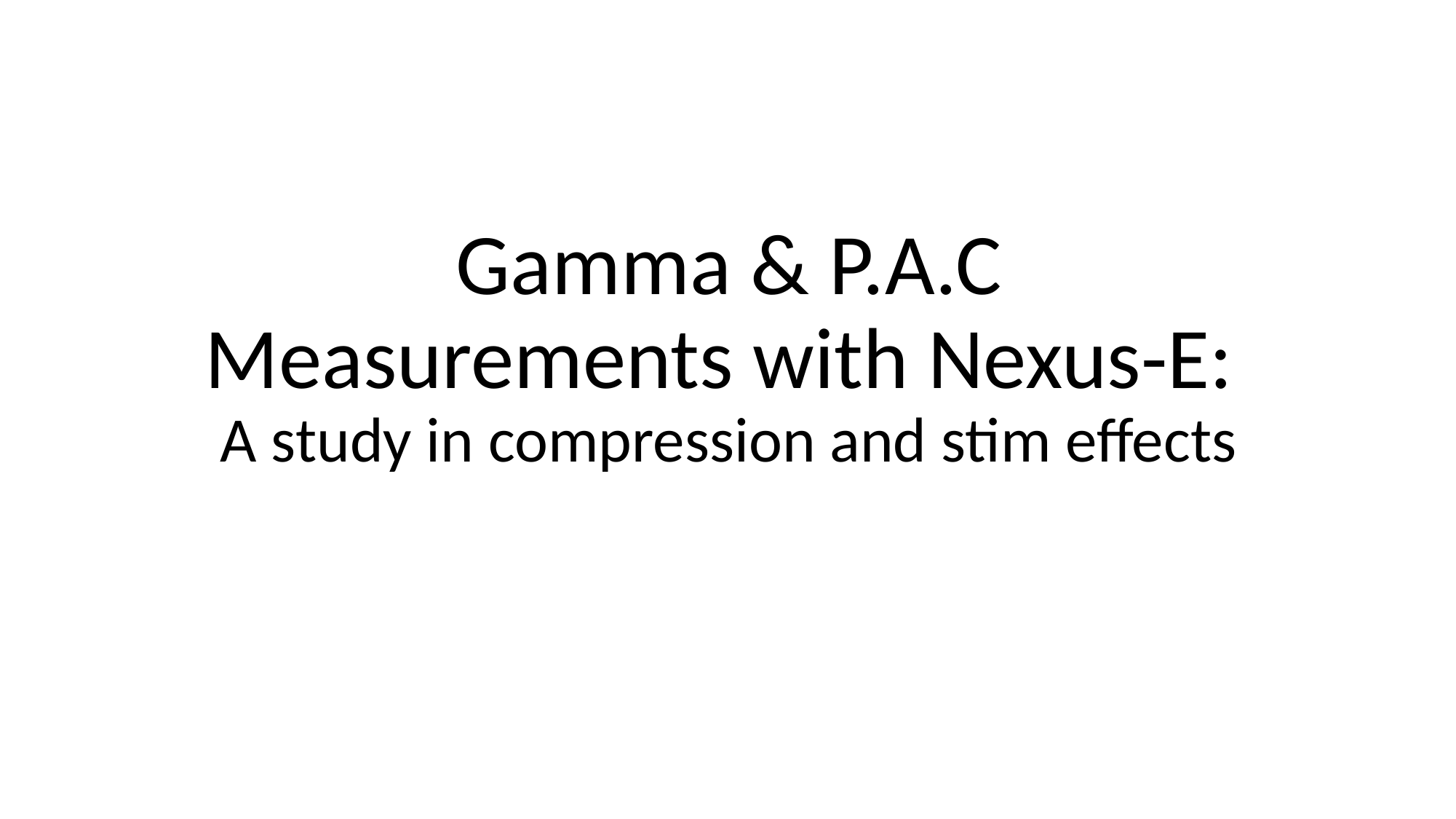

# Gamma & P.A.C Measurements with Nexus-E: A study in compression and stim effects